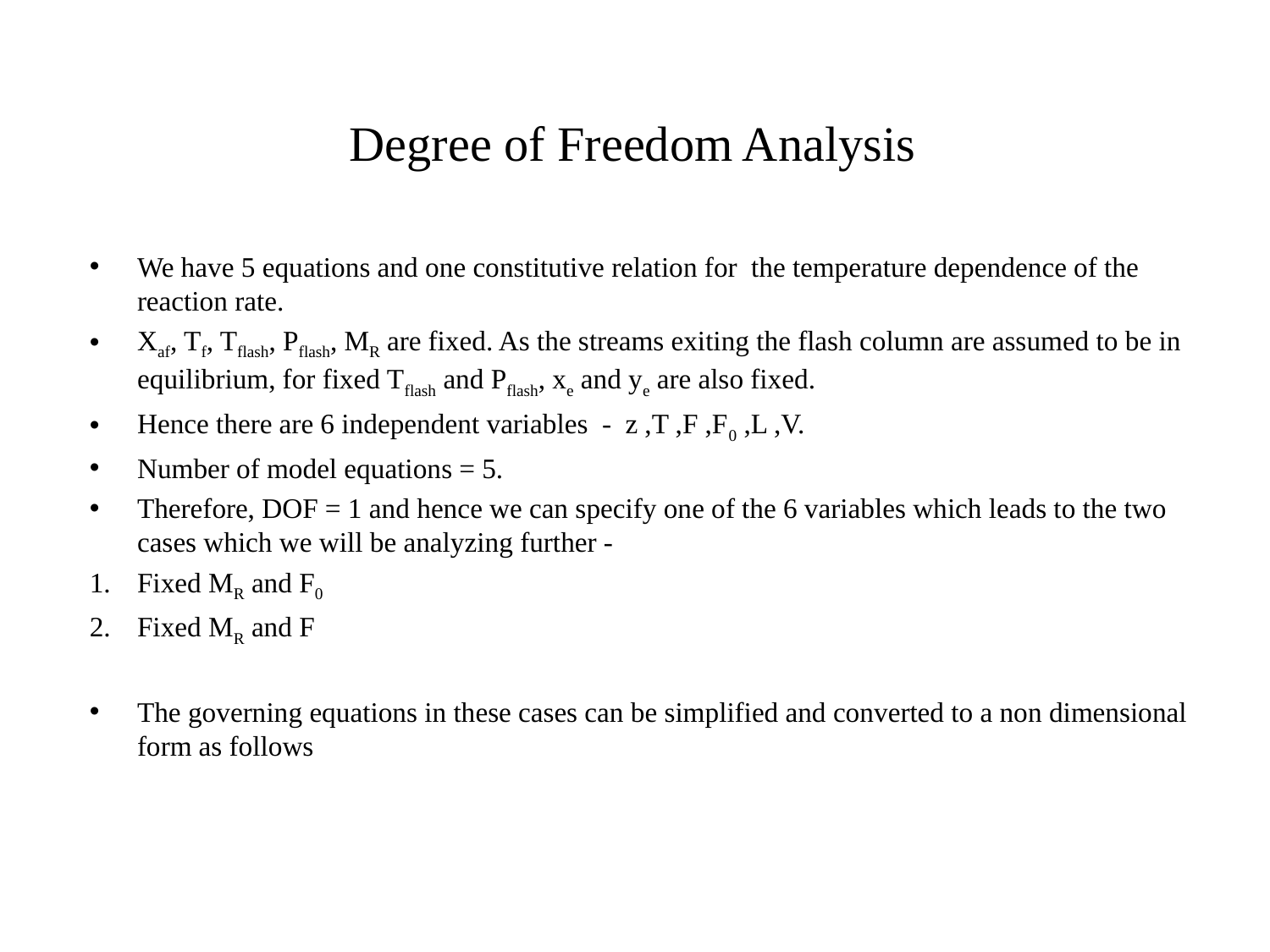

# Degree of Freedom Analysis
We have 5 equations and one constitutive relation for  the temperature dependence of the reaction rate.
Xaf, Tf, Tflash, Pflash, MR are fixed. As the streams exiting the flash column are assumed to be in equilibrium, for fixed Tflash and Pflash, xe and ye are also fixed.
Hence there are 6 independent variables  -  z ,T ,F ,F0 ,L ,V.
Number of model equations = 5.
Therefore, DOF = 1 and hence we can specify one of the 6 variables which leads to the two cases which we will be analyzing further -
Fixed MR and F0
Fixed MR and F

The governing equations in these cases can be simplified and converted to a non dimensional form as follows